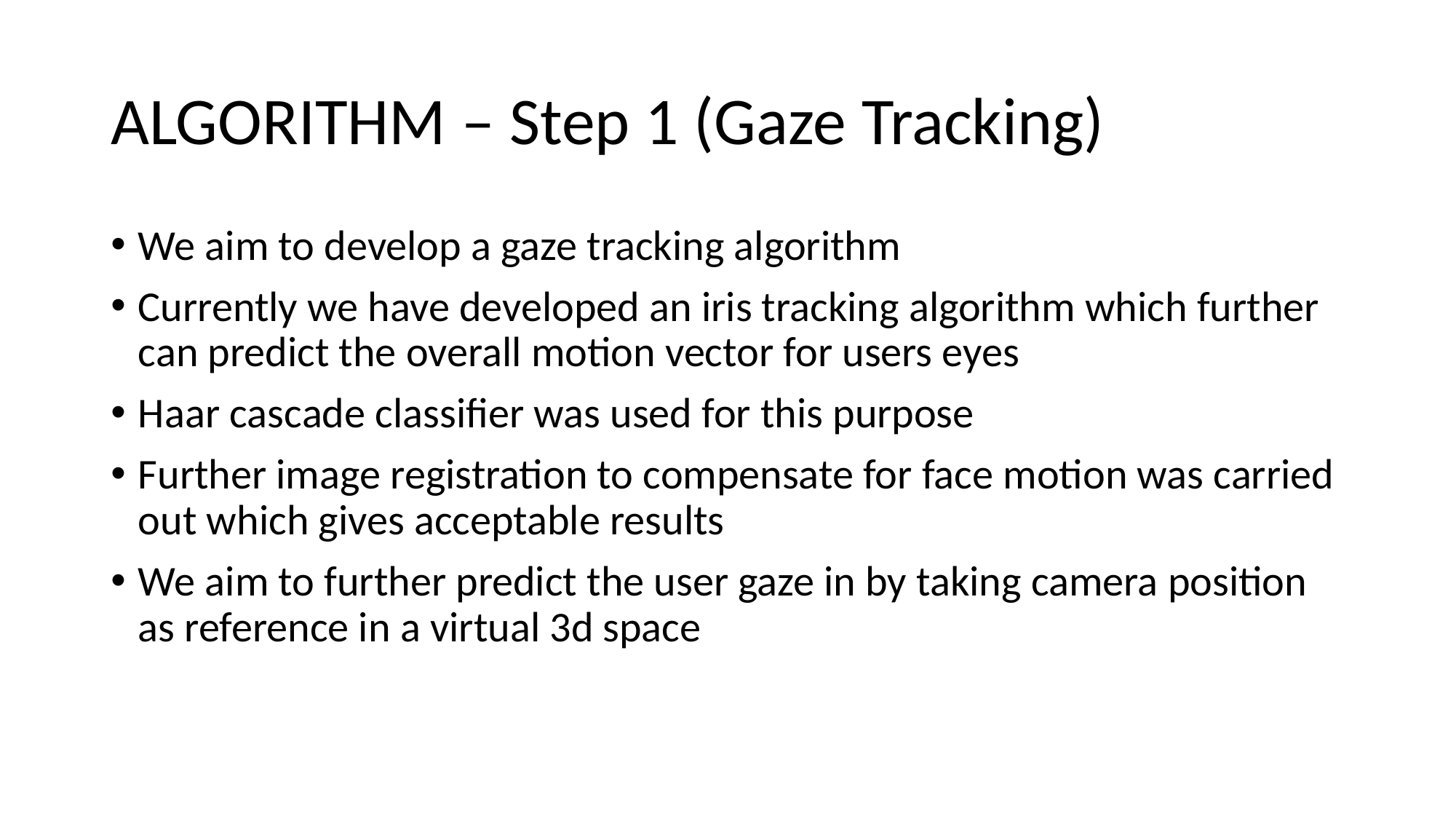

# ALGORITHM – Step 1 (Gaze Tracking)
We aim to develop a gaze tracking algorithm
Currently we have developed an iris tracking algorithm which further can predict the overall motion vector for users eyes
Haar cascade classifier was used for this purpose
Further image registration to compensate for face motion was carried out which gives acceptable results
We aim to further predict the user gaze in by taking camera position as reference in a virtual 3d space